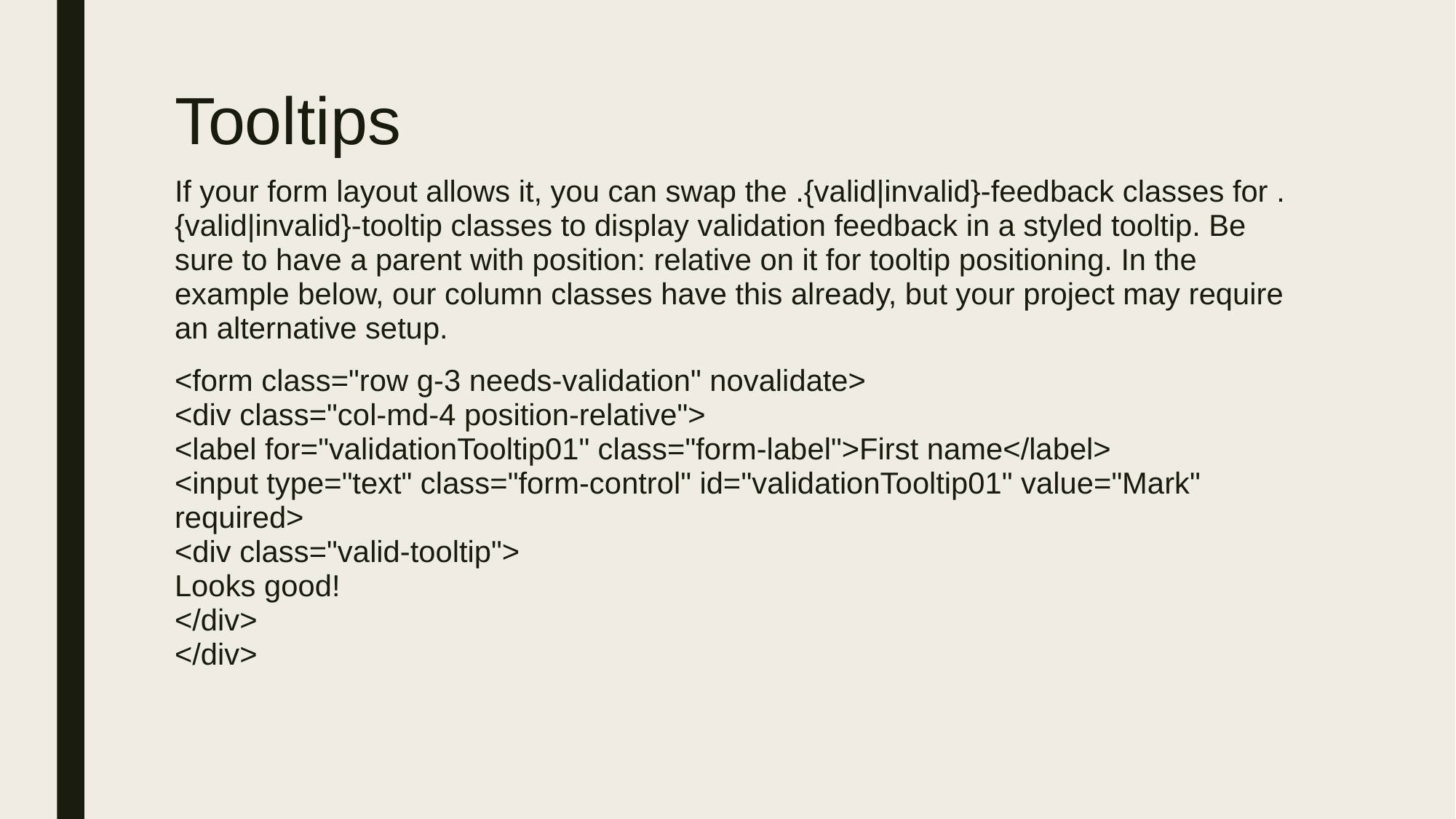

# Tooltips
If your form layout allows it, you can swap the .{valid|invalid}-feedback classes for .{valid|invalid}-tooltip classes to display validation feedback in a styled tooltip. Be sure to have a parent with position: relative on it for tooltip positioning. In the example below, our column classes have this already, but your project may require an alternative setup.
<form class="row g-3 needs-validation" novalidate>
<div class="col-md-4 position-relative">
<label for="validationTooltip01" class="form-label">First name</label>
<input type="text" class="form-control" id="validationTooltip01" value="Mark" required>
<div class="valid-tooltip">
Looks good!
</div>
</div>